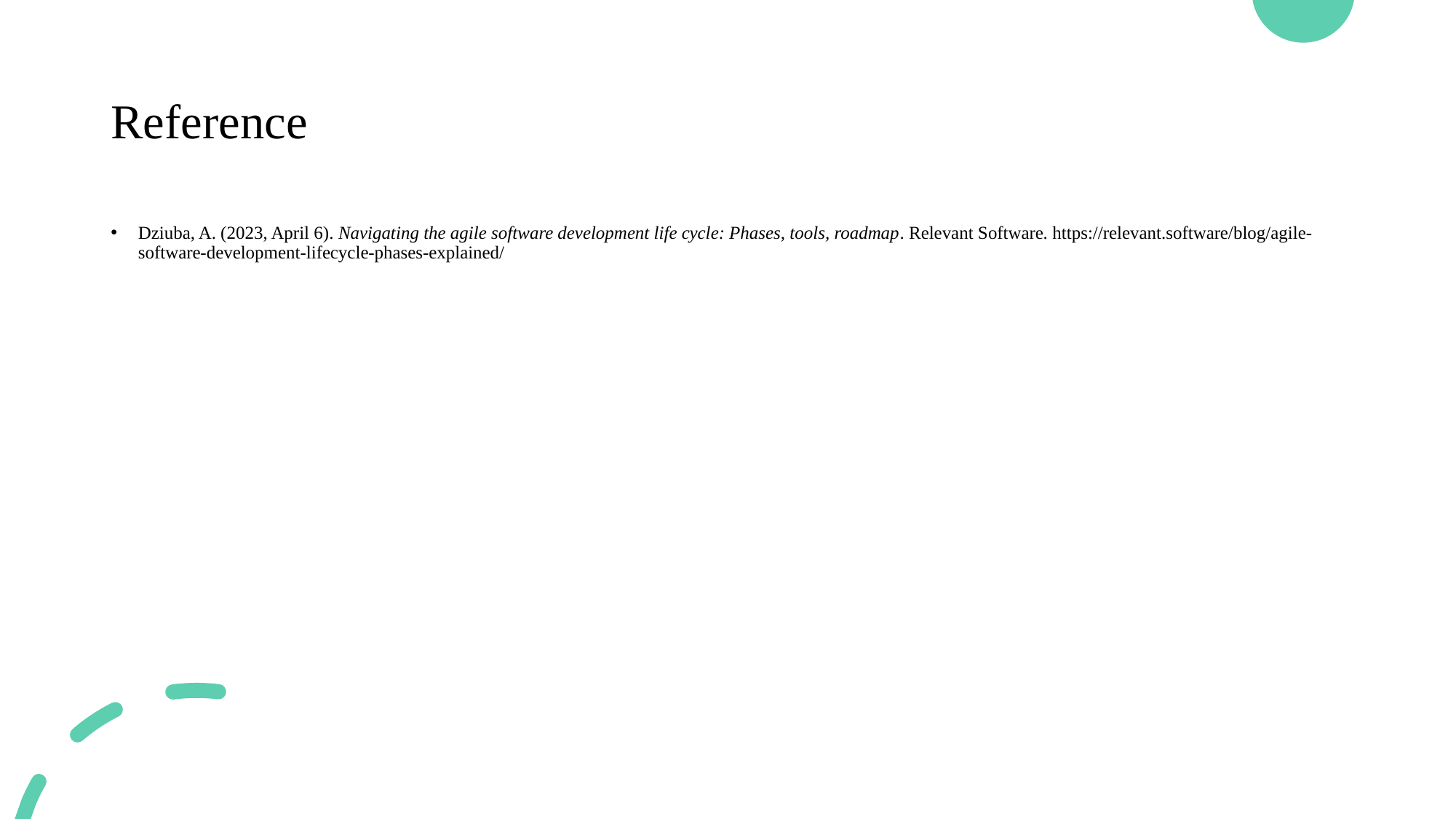

# Reference
Dziuba, A. (2023, April 6). Navigating the agile software development life cycle: Phases, tools, roadmap. Relevant Software. https://relevant.software/blog/agile-software-development-lifecycle-phases-explained/